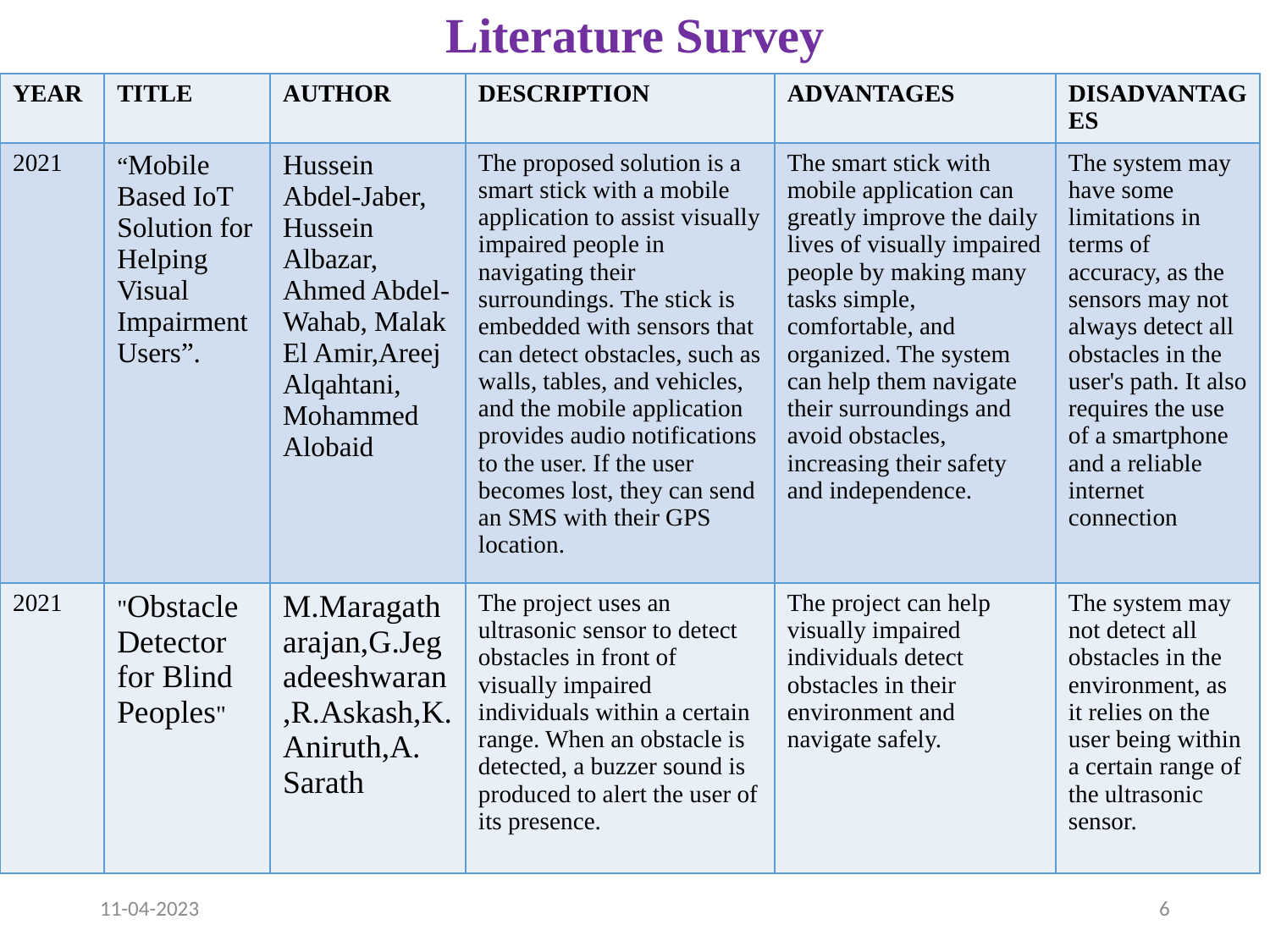

# Literature Survey
| YEAR | TITLE | AUTHOR | DESCRIPTION | ADVANTAGES | DISADVANTAGES |
| --- | --- | --- | --- | --- | --- |
| 2021 | “Mobile Based IoT Solution for Helping Visual Impairment Users”. | Hussein Abdel-Jaber, Hussein Albazar, Ahmed Abdel-Wahab, Malak El Amir,Areej Alqahtani, Mohammed Alobaid | The proposed solution is a smart stick with a mobile application to assist visually impaired people in navigating their surroundings. The stick is embedded with sensors that can detect obstacles, such as walls, tables, and vehicles, and the mobile application provides audio notifications to the user. If the user becomes lost, they can send an SMS with their GPS location. | The smart stick with mobile application can greatly improve the daily lives of visually impaired people by making many tasks simple, comfortable, and organized. The system can help them navigate their surroundings and avoid obstacles, increasing their safety and independence. | The system may have some limitations in terms of accuracy, as the sensors may not always detect all obstacles in the user's path. It also requires the use of a smartphone and a reliable internet connection |
| 2021 | "Obstacle Detector for Blind Peoples" | M.Maragatharajan,G.Jegadeeshwaran,R.Askash,K.Aniruth,A. Sarath | The project uses an ultrasonic sensor to detect obstacles in front of visually impaired individuals within a certain range. When an obstacle is detected, a buzzer sound is produced to alert the user of its presence. | The project can help visually impaired individuals detect obstacles in their environment and navigate safely. | The system may not detect all obstacles in the environment, as it relies on the user being within a certain range of the ultrasonic sensor. |
11-04-2023
6